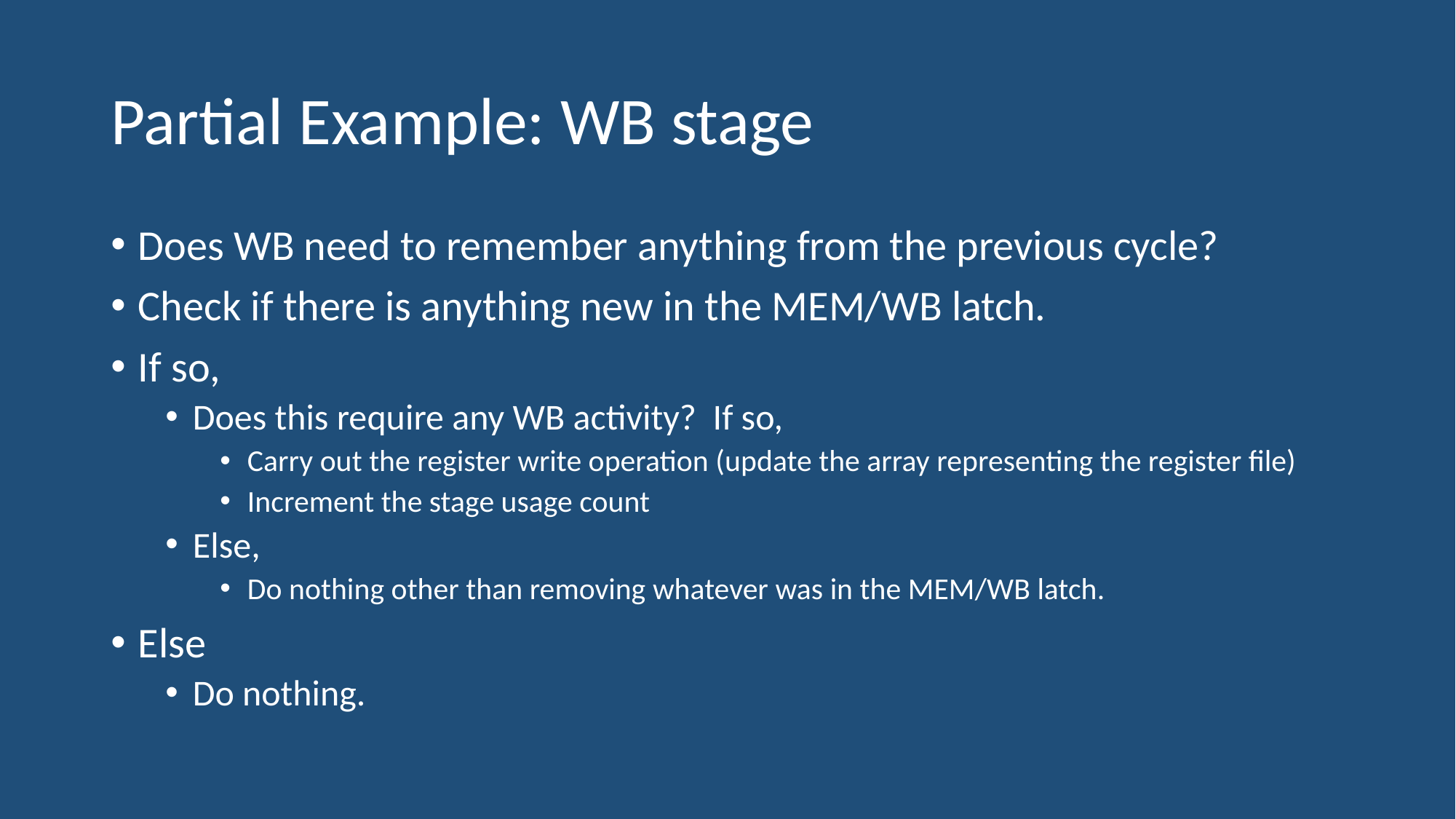

# Partial Example: WB stage
Does WB need to remember anything from the previous cycle?
Check if there is anything new in the MEM/WB latch.
If so,
Does this require any WB activity?  If so,
Carry out the register write operation (update the array representing the register file)
Increment the stage usage count
Else,
Do nothing other than removing whatever was in the MEM/WB latch.
Else
Do nothing.